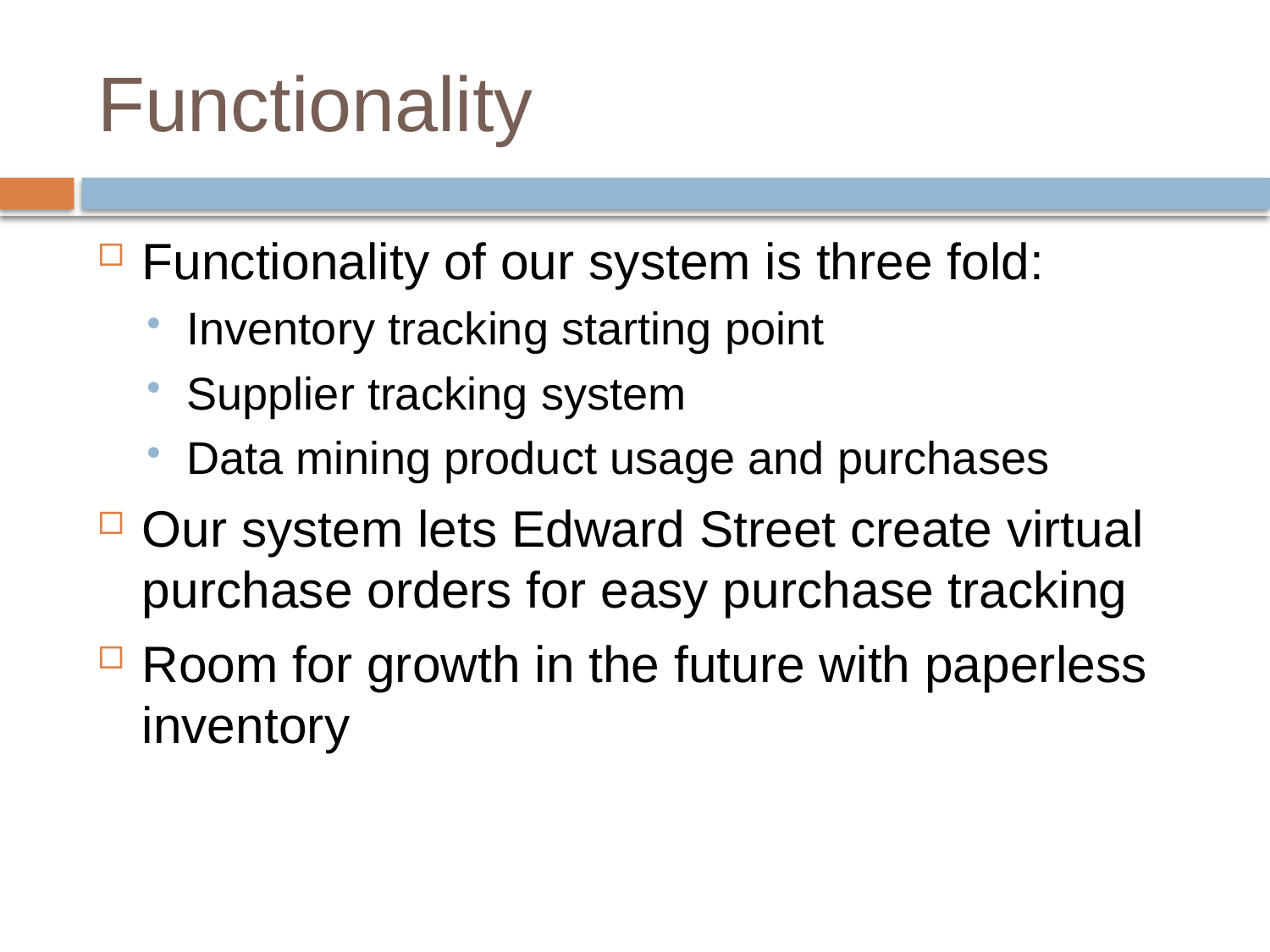

# Functionality
Functionality of our system is three fold:
Inventory tracking starting point
Supplier tracking system
Data mining product usage and purchases
Our system lets Edward Street create virtual purchase orders for easy purchase tracking
Room for growth in the future with paperless inventory